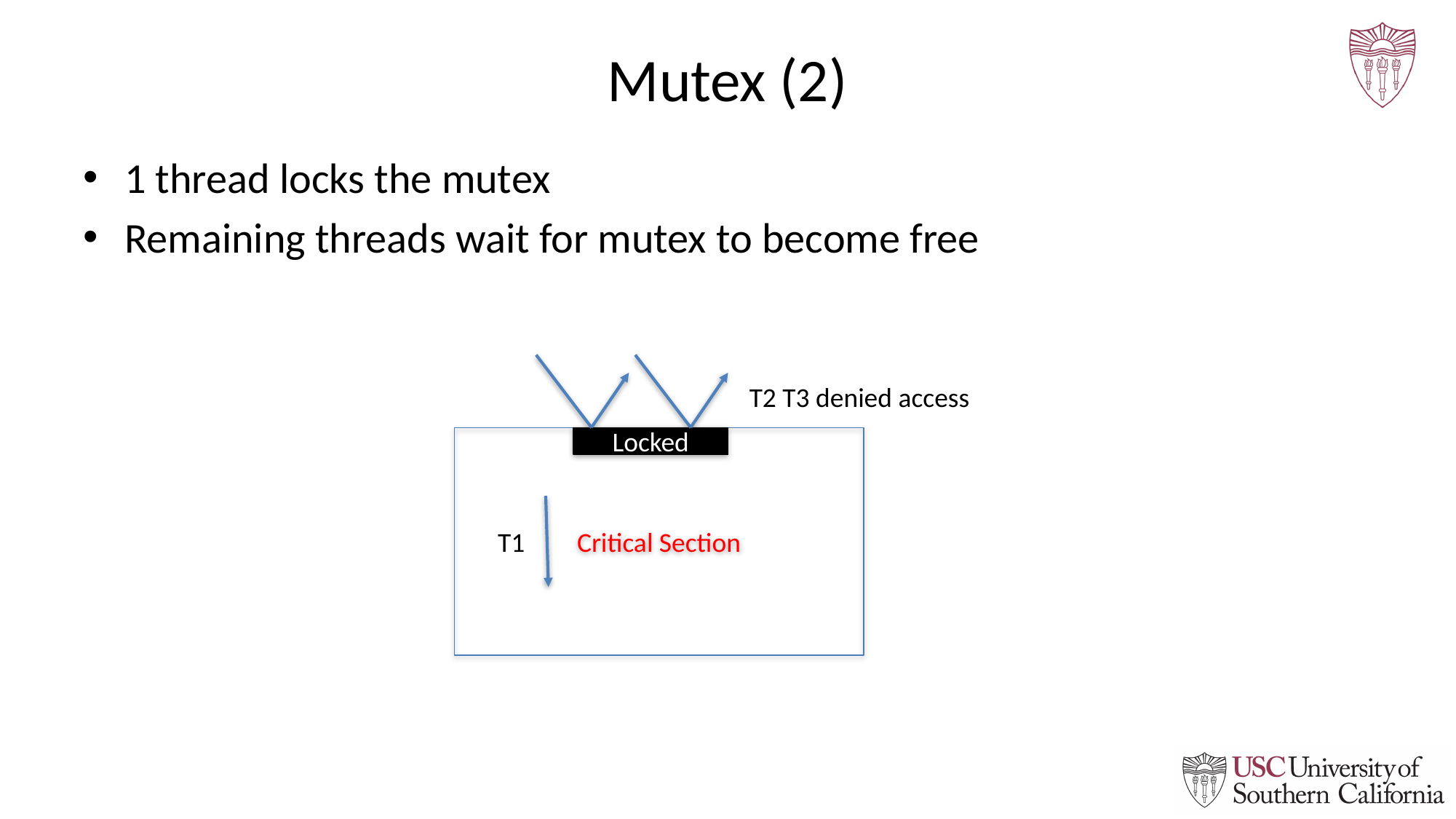

# Mutex (2)
1 thread locks the mutex
Remaining threads wait for mutex to become free

T2 T3 denied access
Critical Section
Locked
T1